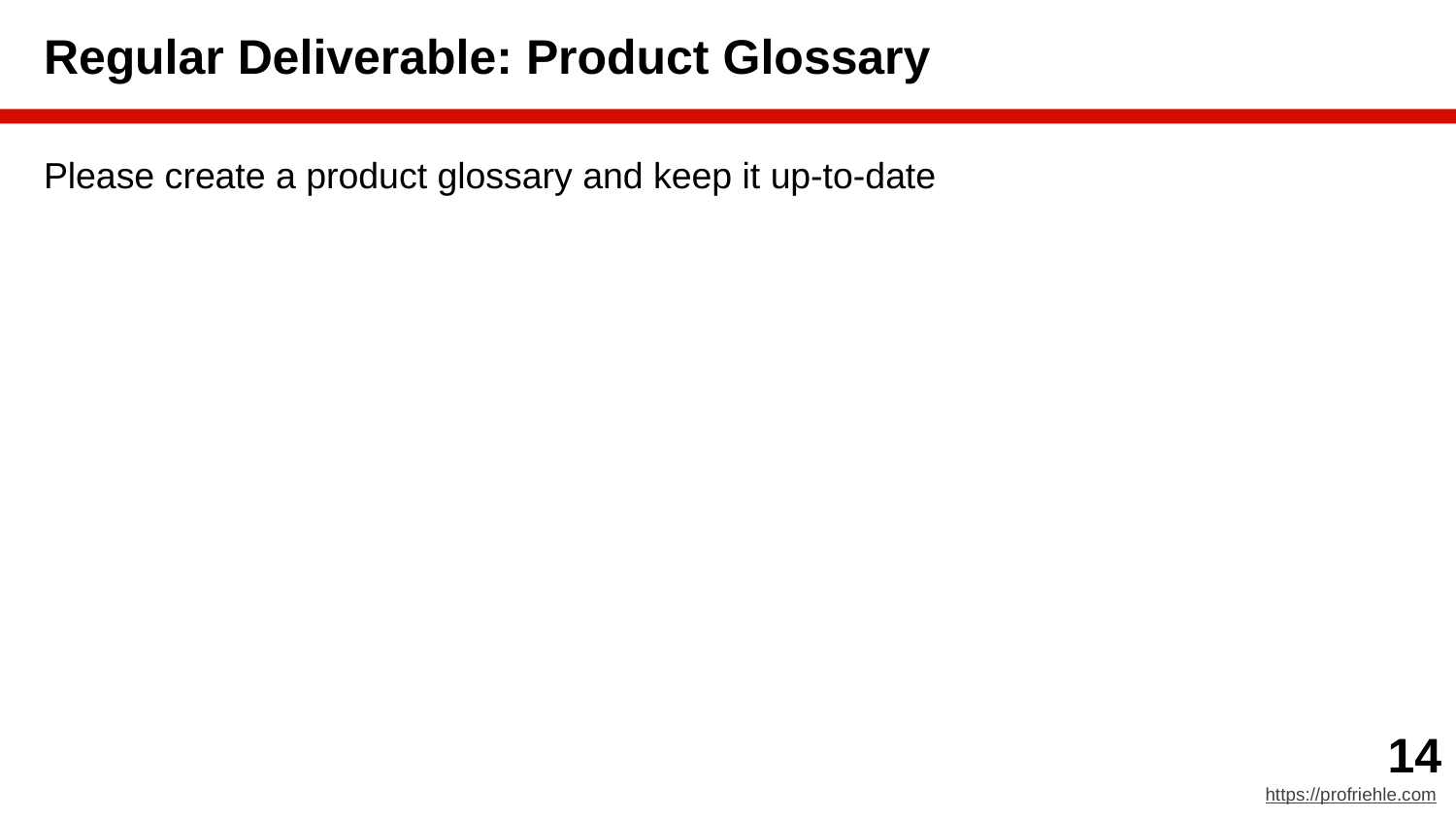

# Regular Deliverable: Product Glossary
Please create a product glossary and keep it up-to-date
14
https://profriehle.com